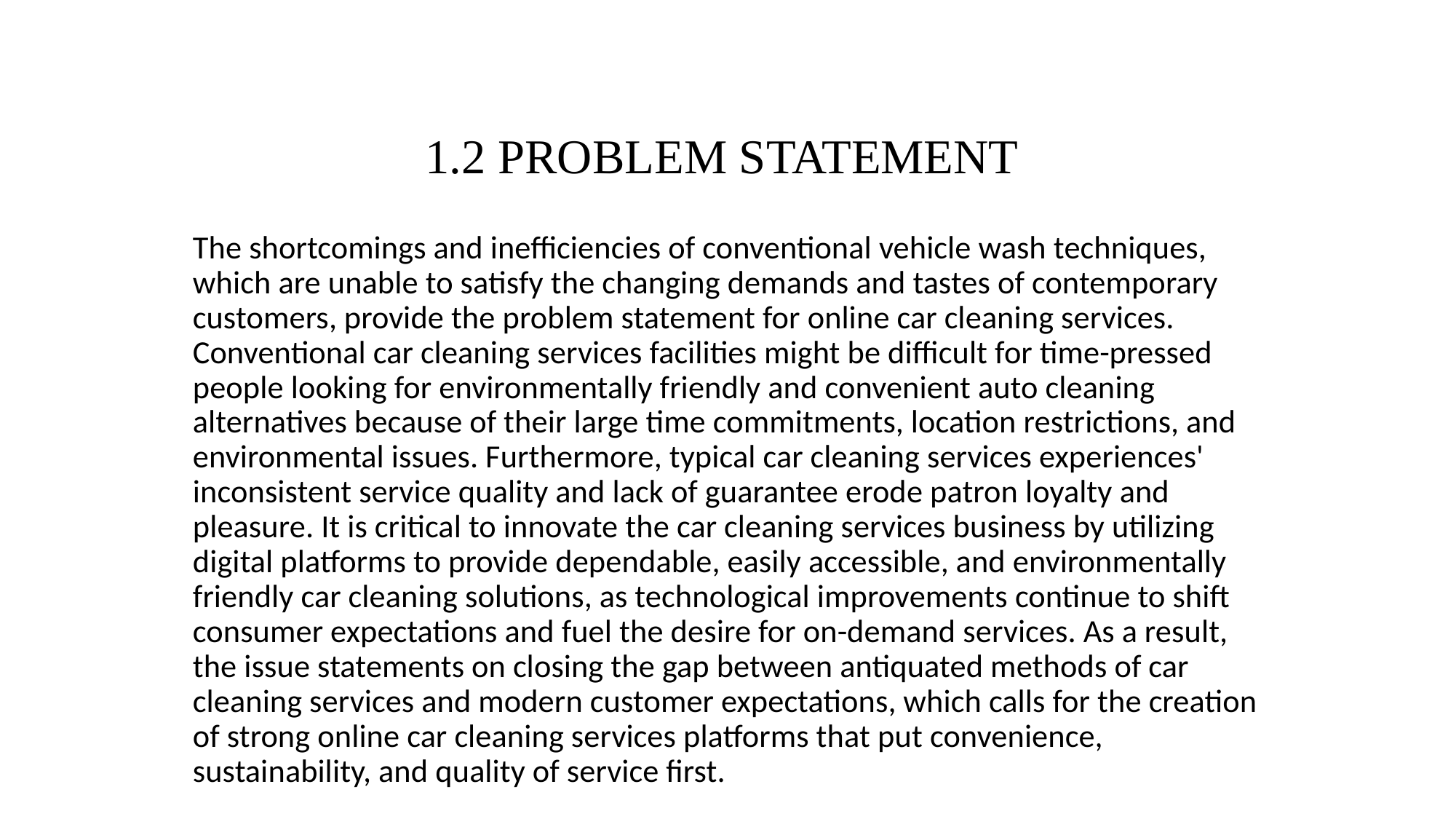

# 1.2 PROBLEM STATEMENT
The shortcomings and inefficiencies of conventional vehicle wash techniques, which are unable to satisfy the changing demands and tastes of contemporary customers, provide the problem statement for online car cleaning services. Conventional car cleaning services facilities might be difficult for time-pressed people looking for environmentally friendly and convenient auto cleaning alternatives because of their large time commitments, location restrictions, and environmental issues. Furthermore, typical car cleaning services experiences' inconsistent service quality and lack of guarantee erode patron loyalty and pleasure. It is critical to innovate the car cleaning services business by utilizing digital platforms to provide dependable, easily accessible, and environmentally friendly car cleaning solutions, as technological improvements continue to shift consumer expectations and fuel the desire for on-demand services. As a result, the issue statements on closing the gap between antiquated methods of car cleaning services and modern customer expectations, which calls for the creation of strong online car cleaning services platforms that put convenience, sustainability, and quality of service first.